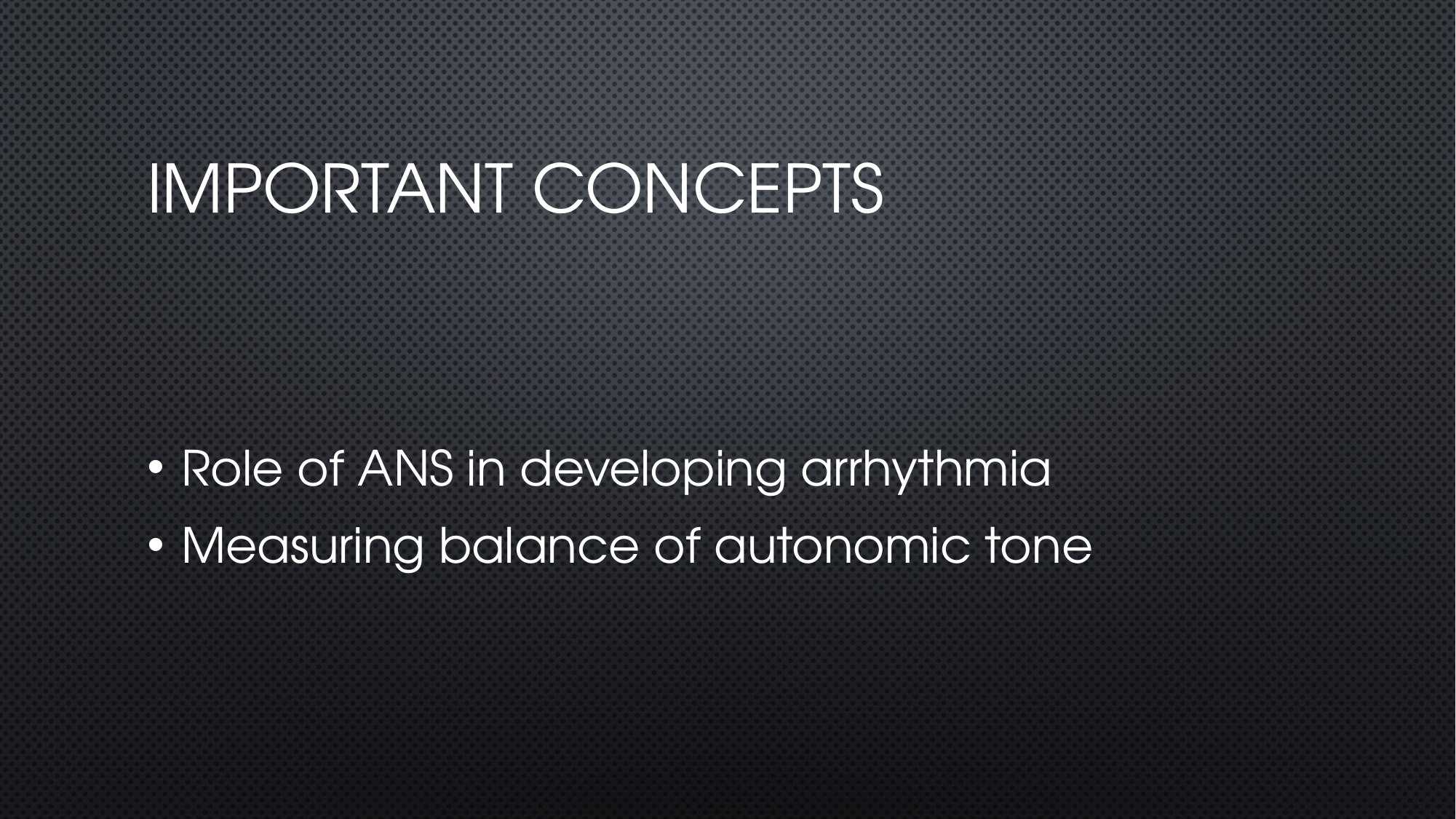

# Important concepts
Role of ANS in developing arrhythmia
Measuring balance of autonomic tone